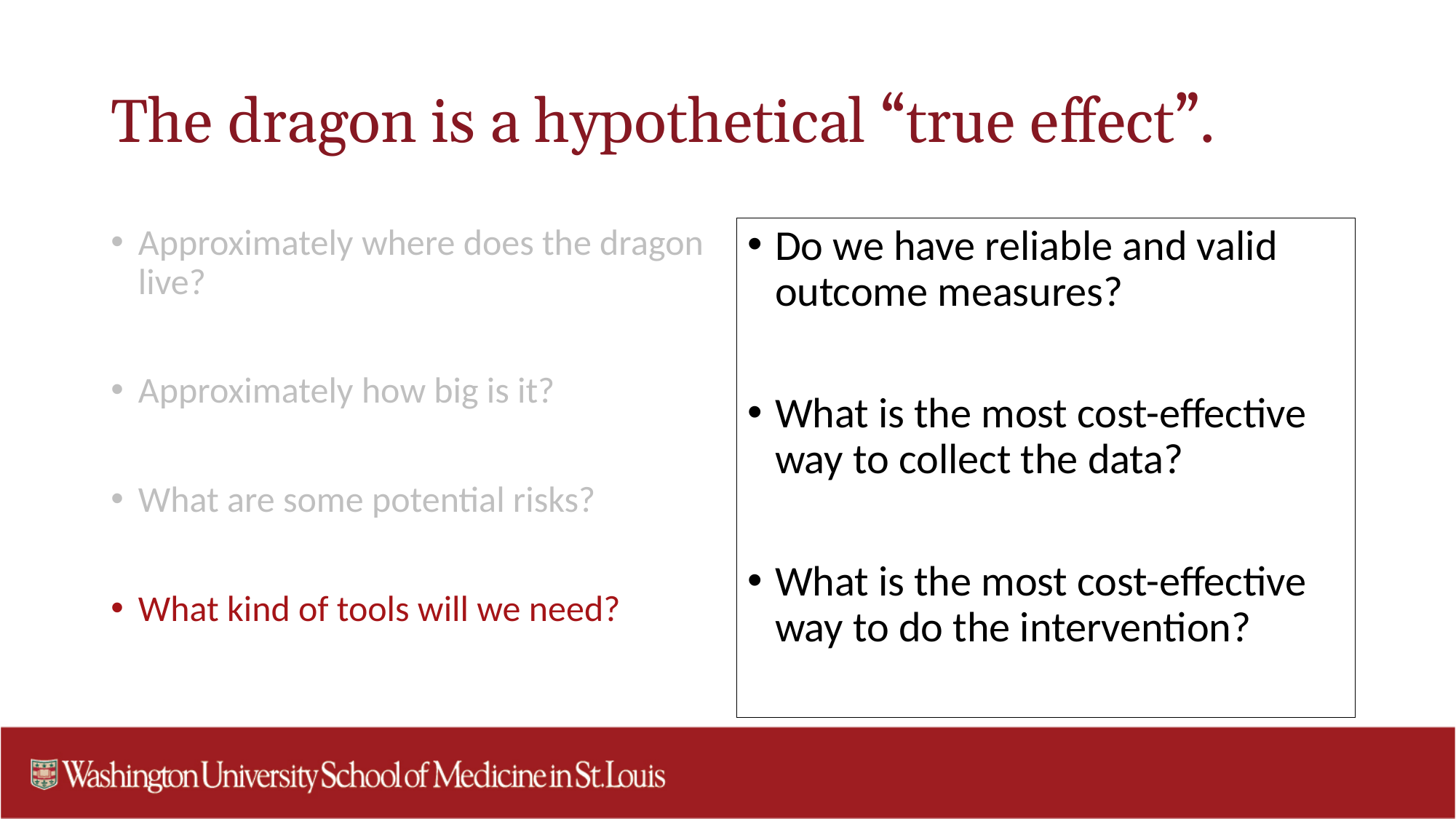

# The dragon is a hypothetical “true effect”.
Approximately where does the dragon live?

Approximately how big is it?

What are some potential risks?

What kind of tools will we need?

Do we have reliable and valid outcome measures?

What is the most cost-effective way to collect the data?

What is the most cost-effective way to do the intervention?